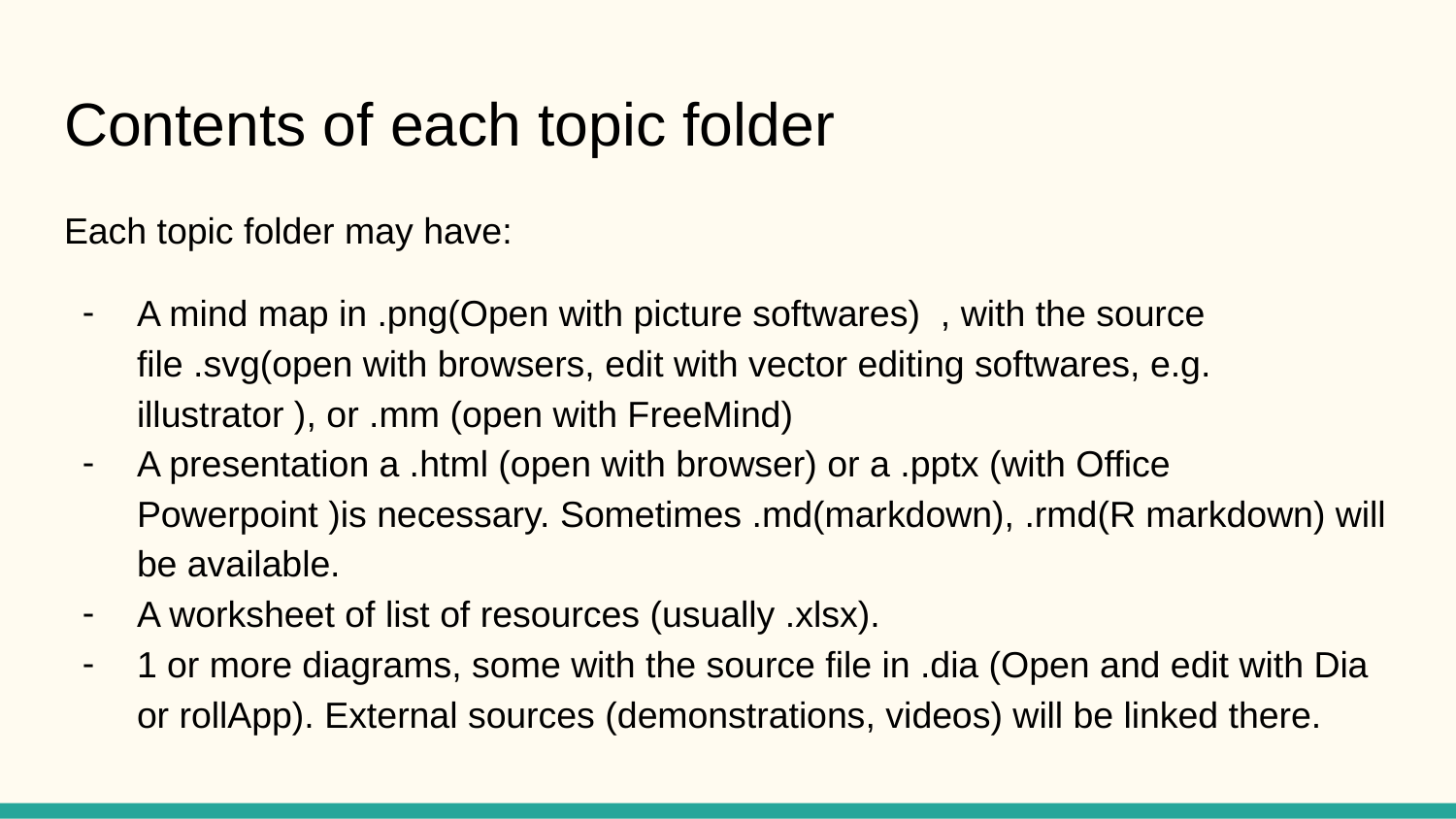

# Contents of each topic folder
Each topic folder may have:
A mind map in .png(Open with picture softwares)  , with the source file .svg(open with browsers, edit with vector editing softwares, e.g. illustrator ), or .mm (open with FreeMind)
A presentation a .html (open with browser) or a .pptx (with Office Powerpoint )is necessary. Sometimes .md(markdown), .rmd(R markdown) will be available.
A worksheet of list of resources (usually .xlsx).
1 or more diagrams, some with the source file in .dia (Open and edit with Dia or rollApp). External sources (demonstrations, videos) will be linked there.